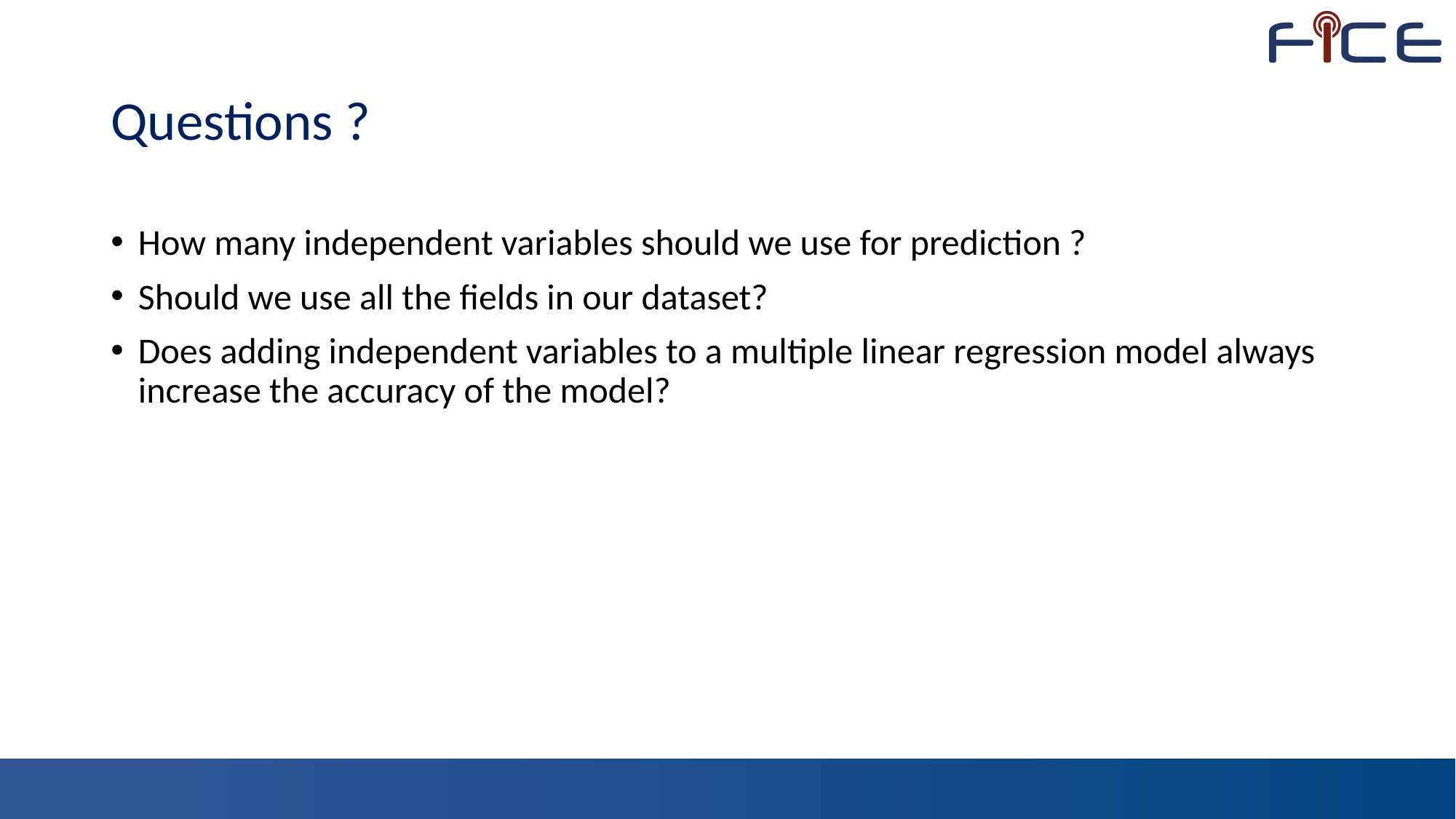

# Questions ?
How many independent variables should we use for prediction ?
Should we use all the fields in our dataset?
Does adding independent variables to a multiple linear regression model always increase the accuracy of the model?